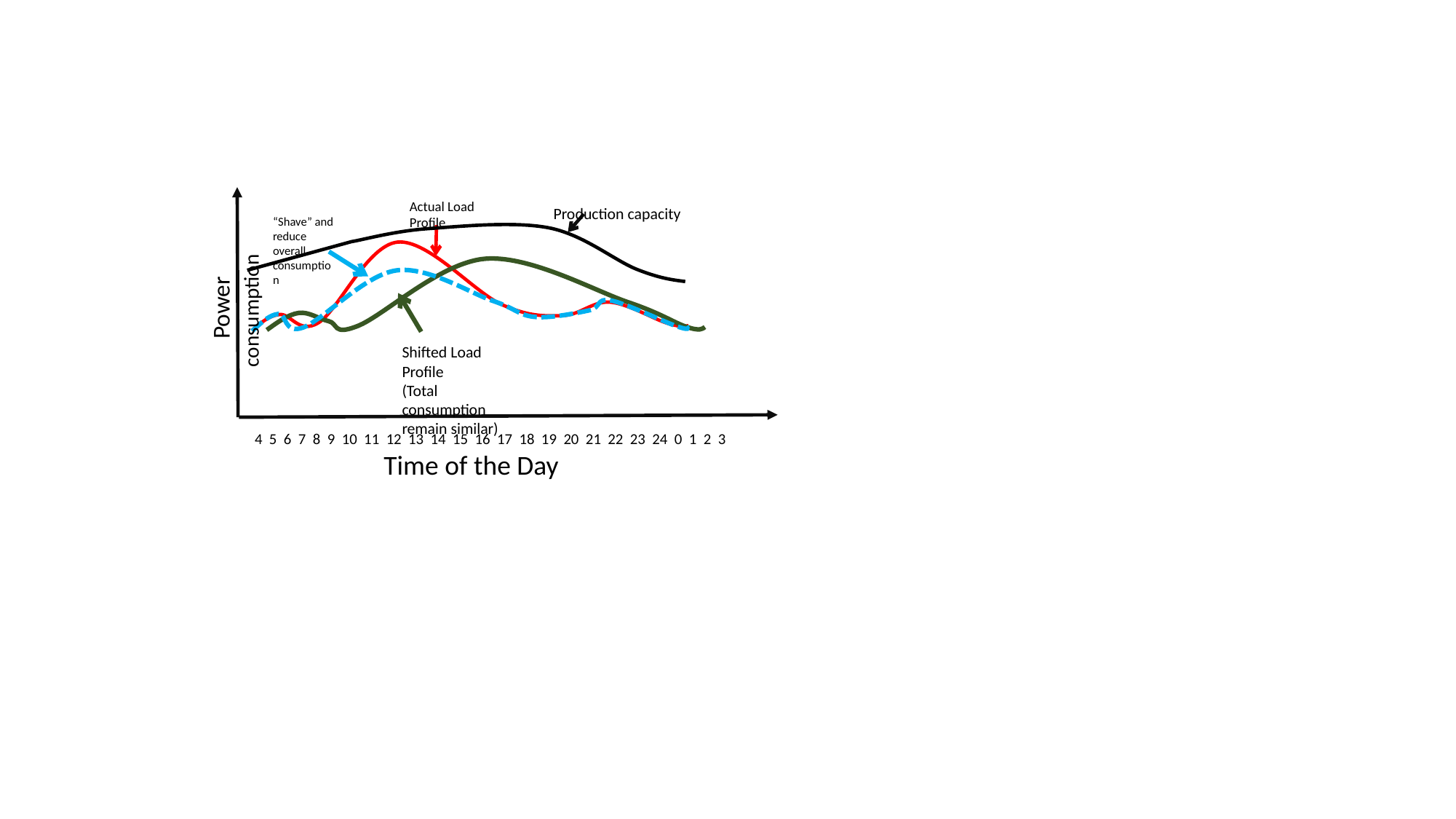

Actual Load Profile
Production capacity
“Shave” and reduce overall consumption
Power consumption

Shifted Load Profile
(Total consumption remain similar)
4  5  6  7  8  9  10  11  12  13  14  15  16  17  18  19  20  21  22  23  24  0  1  2  3
Time of the Day